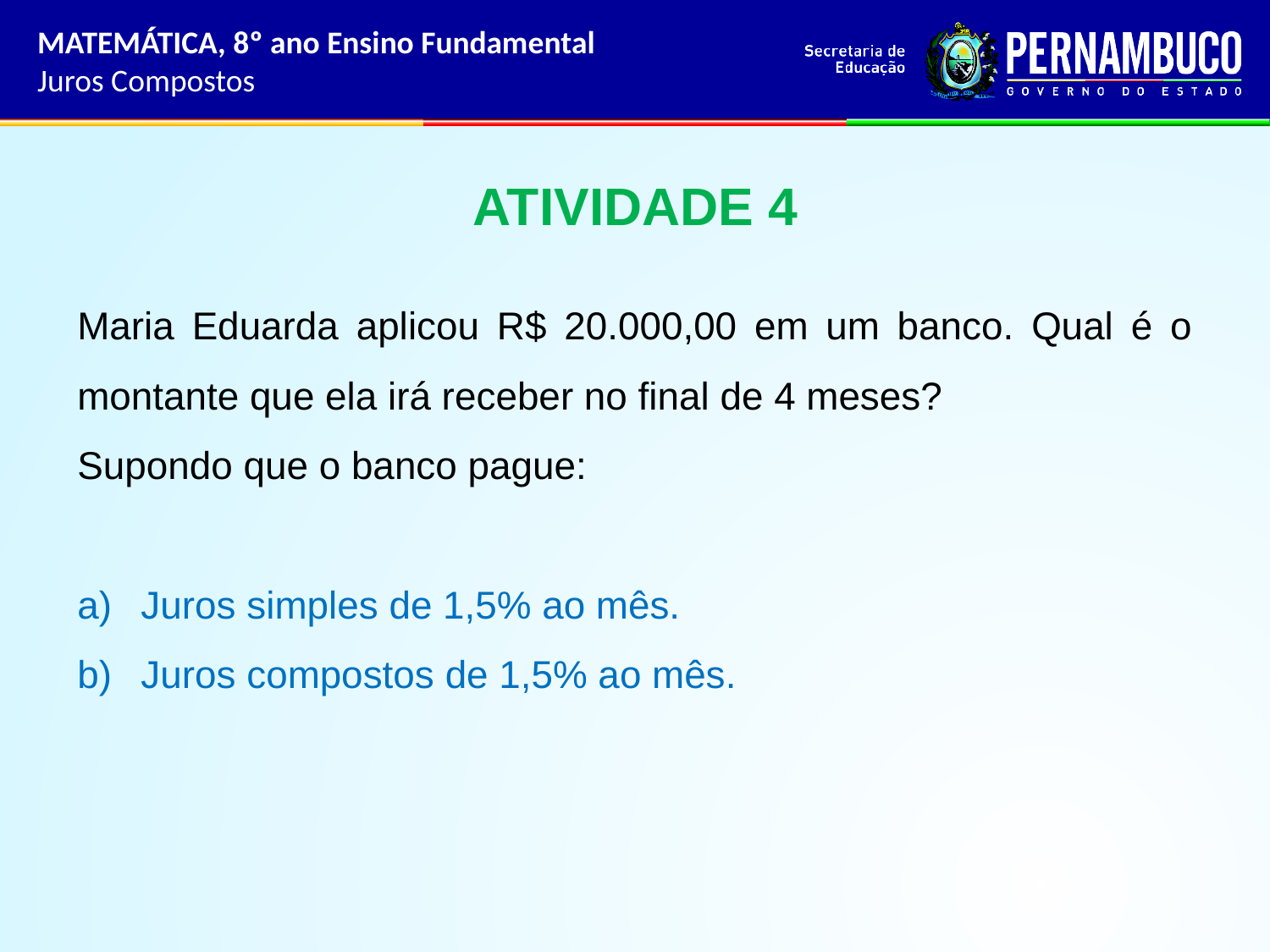

MATEMÁTICA, 8º ano Ensino Fundamental
Juros Compostos
 ATIVIDADE 4
Maria Eduarda aplicou R$ 20.000,00 em um banco. Qual é o montante que ela irá receber no final de 4 meses?
Supondo que o banco pague:

Juros simples de 1,5% ao mês.
Juros compostos de 1,5% ao mês.